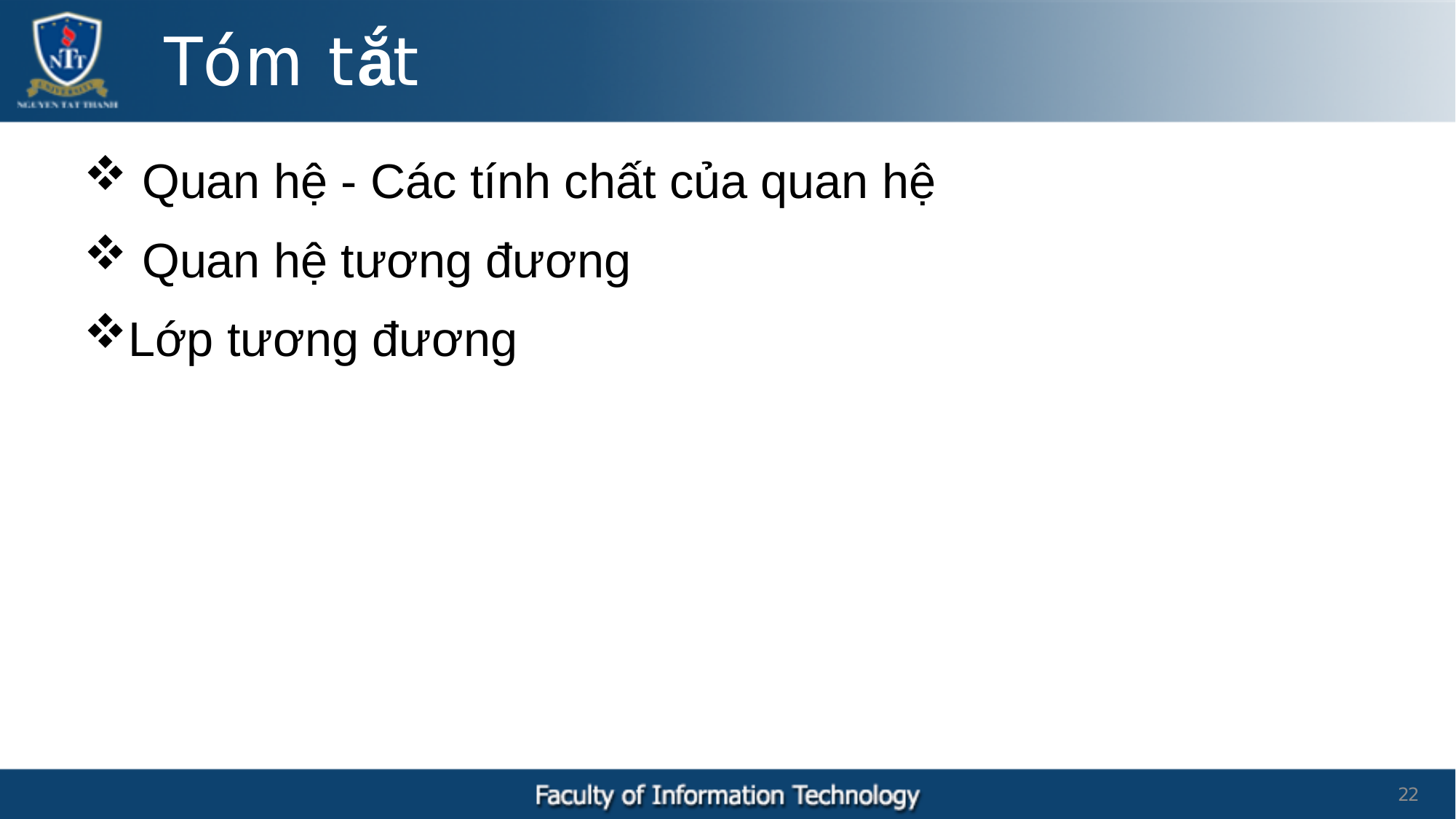

Tóm tắt
 Quan hệ - Các tính chất của quan hệ
 Quan hệ tương đương
Lớp tương đương

22